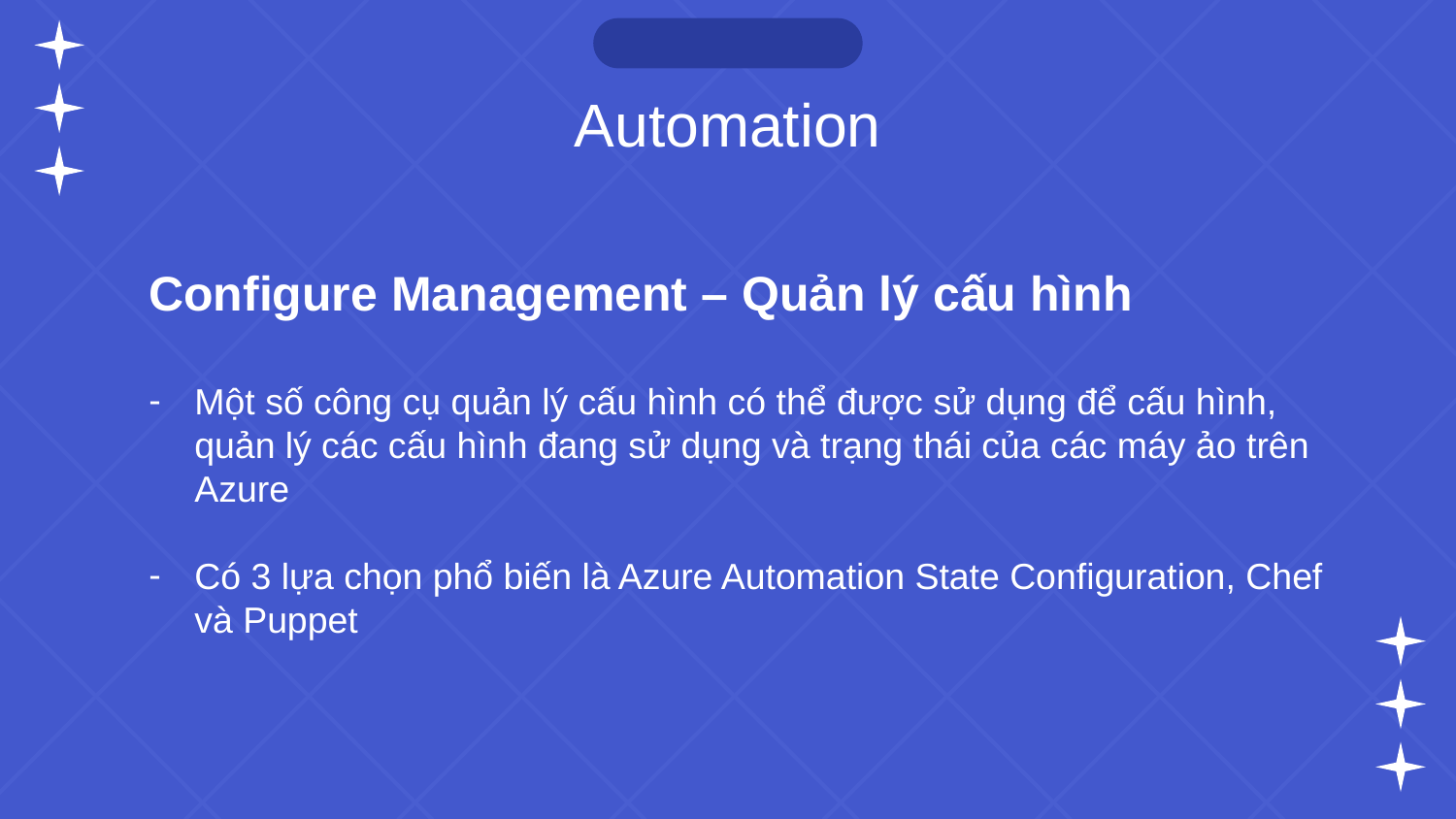

# Automation
Configure Management – Quản lý cấu hình

Một số công cụ quản lý cấu hình có thể được sử dụng để cấu hình, quản lý các cấu hình đang sử dụng và trạng thái của các máy ảo trên Azure

Có 3 lựa chọn phổ biến là Azure Automation State Configuration, Chef và Puppet